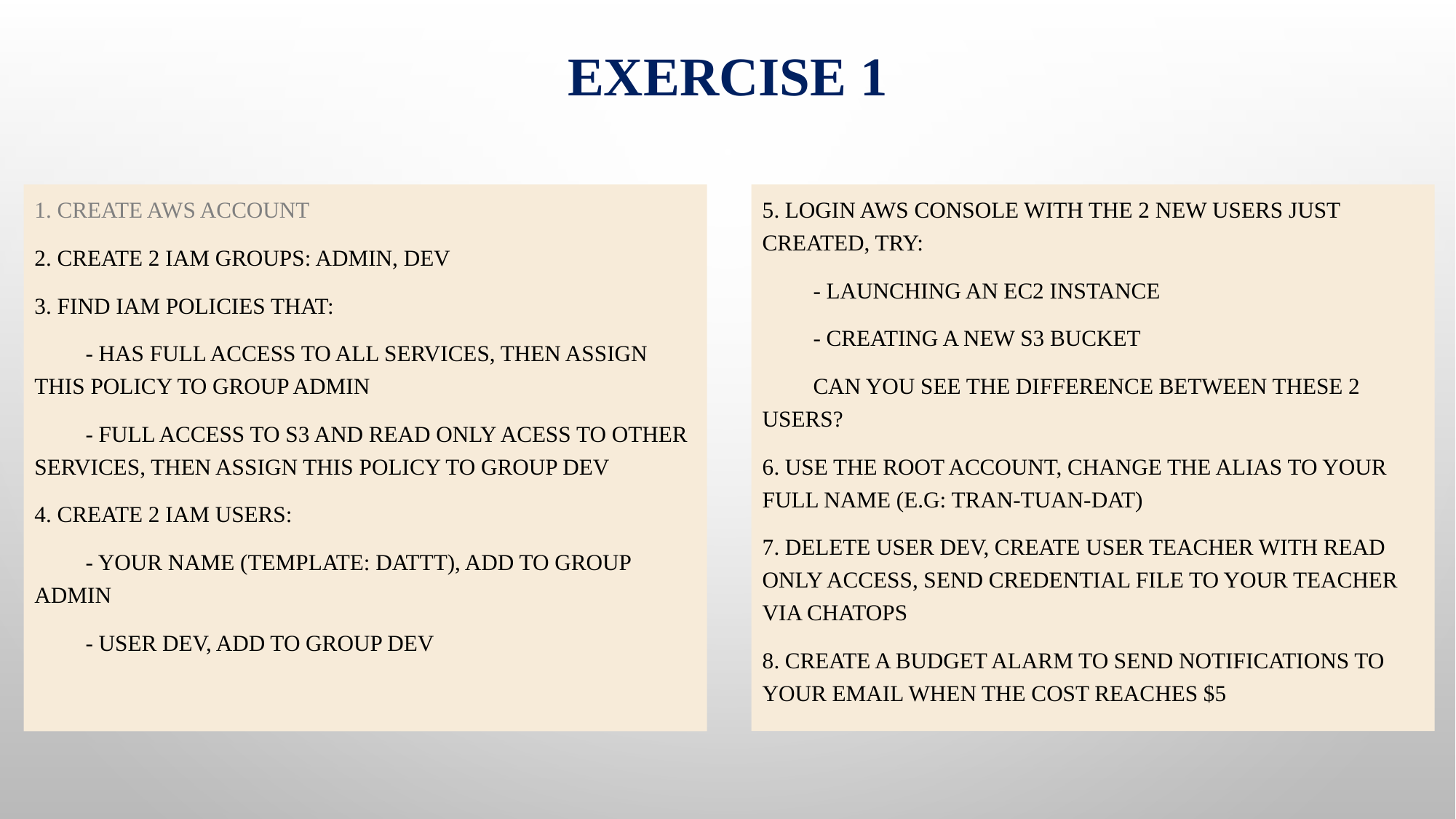

# Exercise 1
1. Create AWS account
2. Create 2 IAM groups: admin, dev
3. Find IAM Policies that:
　　- Has full access to all services, then assign this policy to group admin
　　- Full access to S3 and read only acess to other services, then assign this policy to group dev
4. Create 2 IAM users:
　　- Your name (template: dattt), add to group admin
　　- User dev, add to group dev

5. Login AWS Console with the 2 new users just created, try:
　　- Launching an EC2 instance
　　- Creating a new S3 bucket
　　Can you see the difference between these 2 users?
6. Use the root account, change the alias to your full name (e.g: tran-tuan-dat)
7. Delete user dev, create user teacher with read only access, send credential file to your teacher via ChatOps
8. Create a budget alarm to send notifications to your email when the cost reaches $5